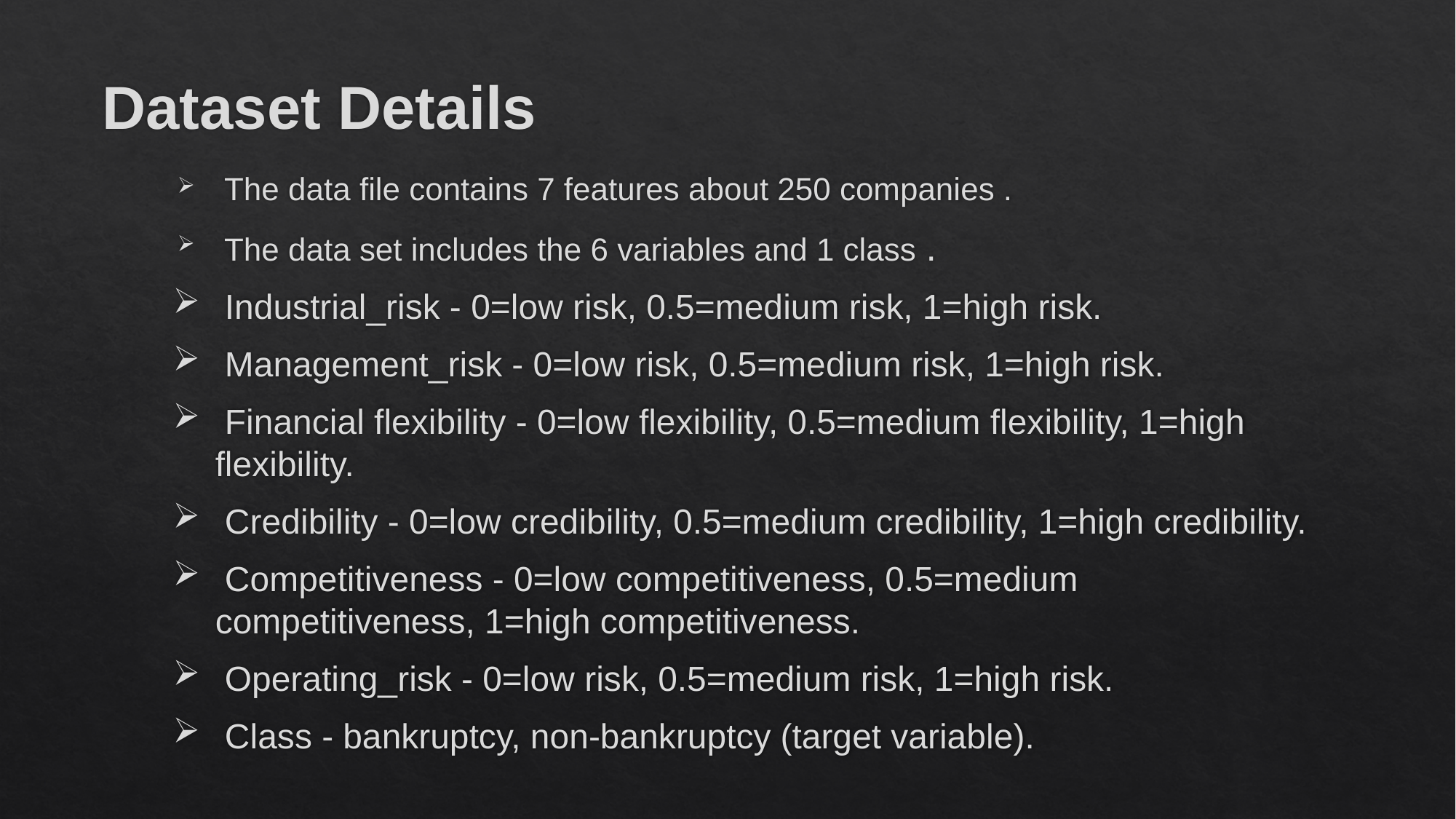

# Dataset Details
 The data file contains 7 features about 250 companies .
 The data set includes the 6 variables and 1 class .
 Industrial_risk - 0=low risk, 0.5=medium risk, 1=high risk.
 Management_risk - 0=low risk, 0.5=medium risk, 1=high risk.
 Financial flexibility - 0=low flexibility, 0.5=medium flexibility, 1=high flexibility.
 Credibility - 0=low credibility, 0.5=medium credibility, 1=high credibility.
 Competitiveness - 0=low competitiveness, 0.5=medium competitiveness, 1=high competitiveness.
 Operating_risk - 0=low risk, 0.5=medium risk, 1=high risk.
 Class - bankruptcy, non-bankruptcy (target variable).